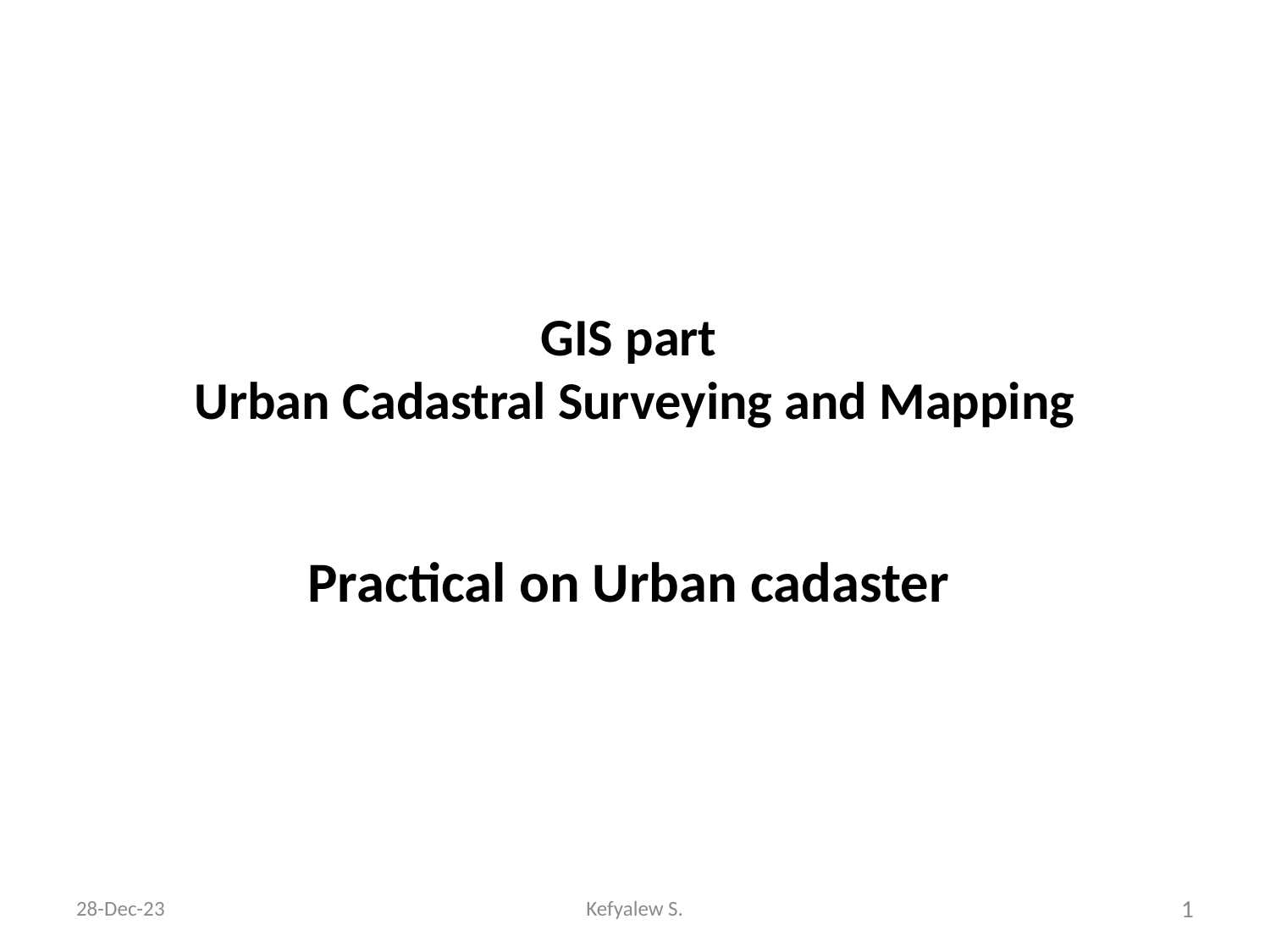

# GIS part  Urban Cadastral Surveying and Mapping
Practical on Urban cadaster
28-Dec-23
Kefyalew S.
1